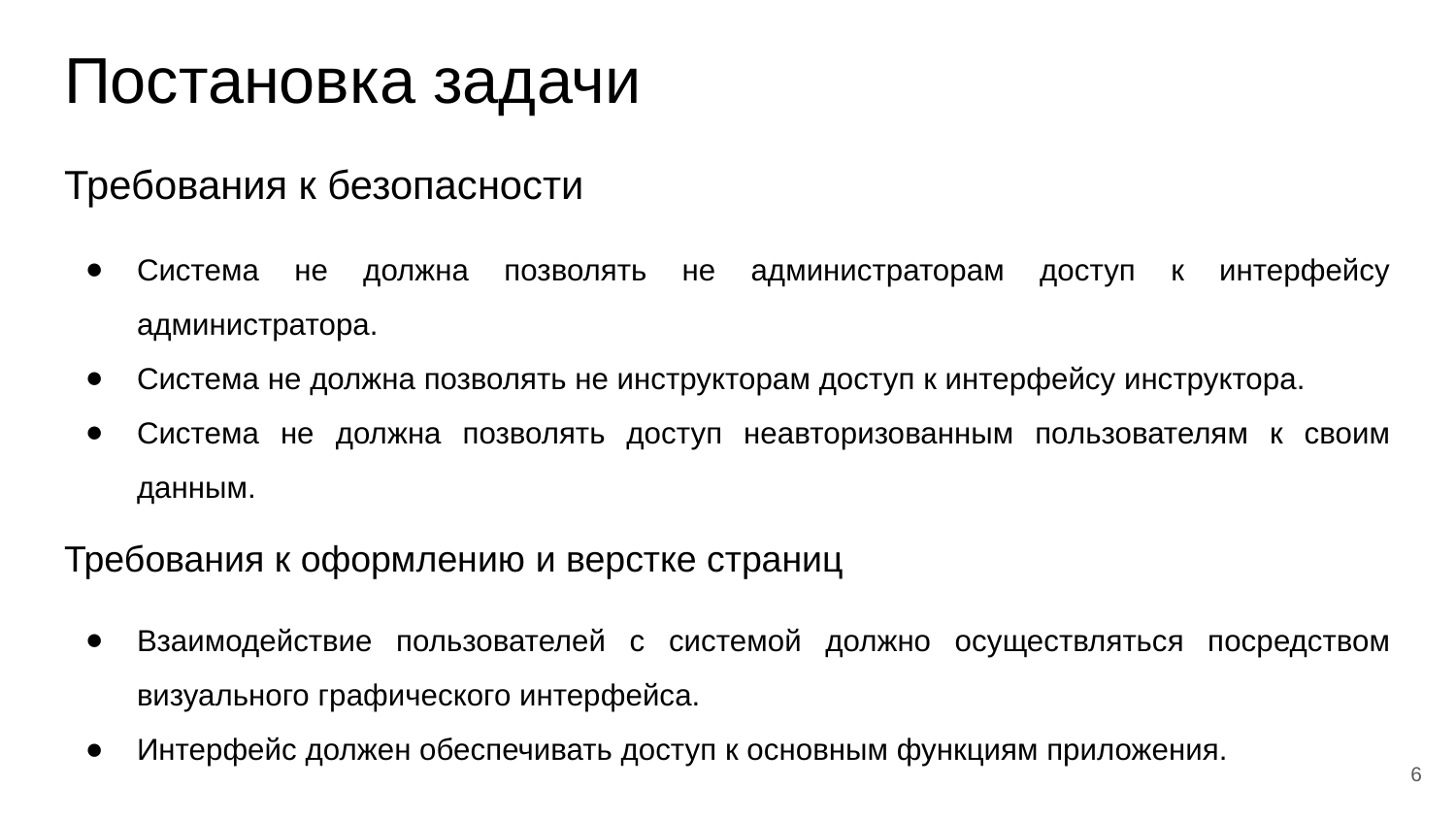

# Постановка задачи
Требования к безопасности
Система не должна позволять не администраторам доступ к интерфейсу администратора.
Система не должна позволять не инструкторам доступ к интерфейсу инструктора.
Система не должна позволять доступ неавторизованным пользователям к своим данным.
Требования к оформлению и верстке страниц
Взаимодействие пользователей с системой должно осуществляться посредством визуального графического интерфейса.
Интерфейс должен обеспечивать доступ к основным функциям приложения.

6